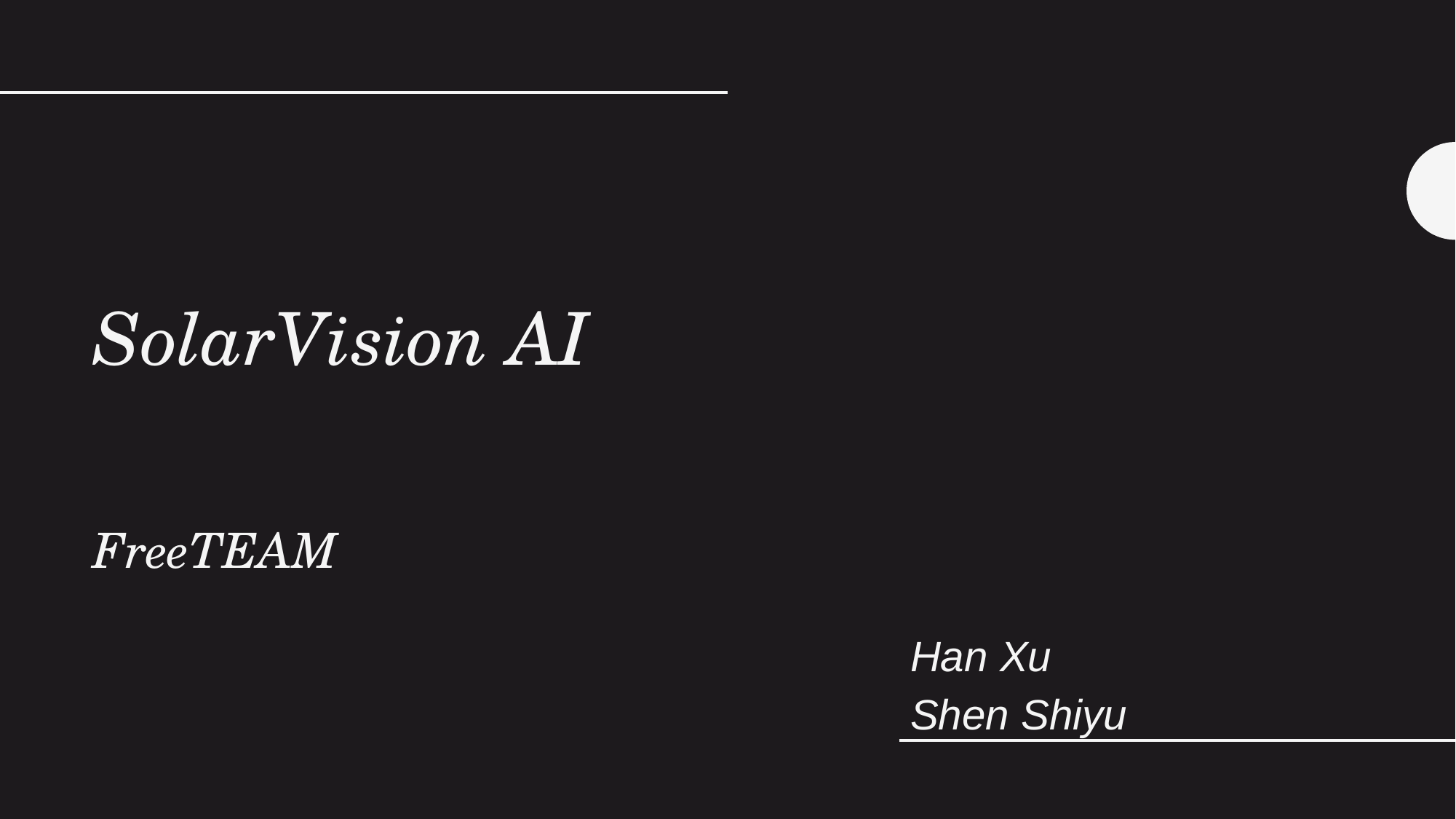

Han Xu
Shen Shiyu
# SolarVision AI FreeTEAM